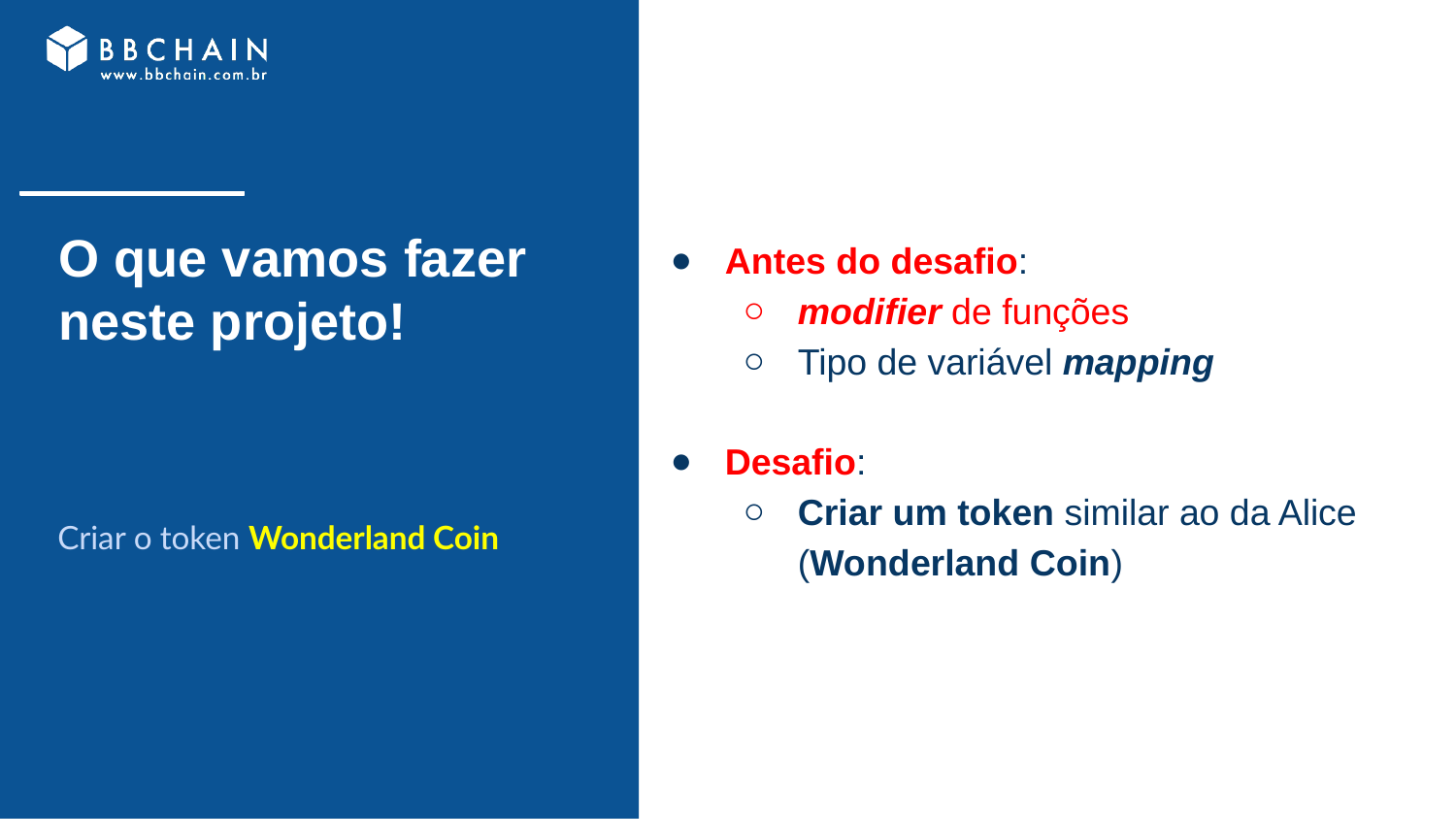

Antes do desafio:
modifier de funções
Tipo de variável mapping
Desafio:
Criar um token similar ao da Alice (Wonderland Coin)
# O que vamos fazer neste projeto!
Criar o token Wonderland Coin